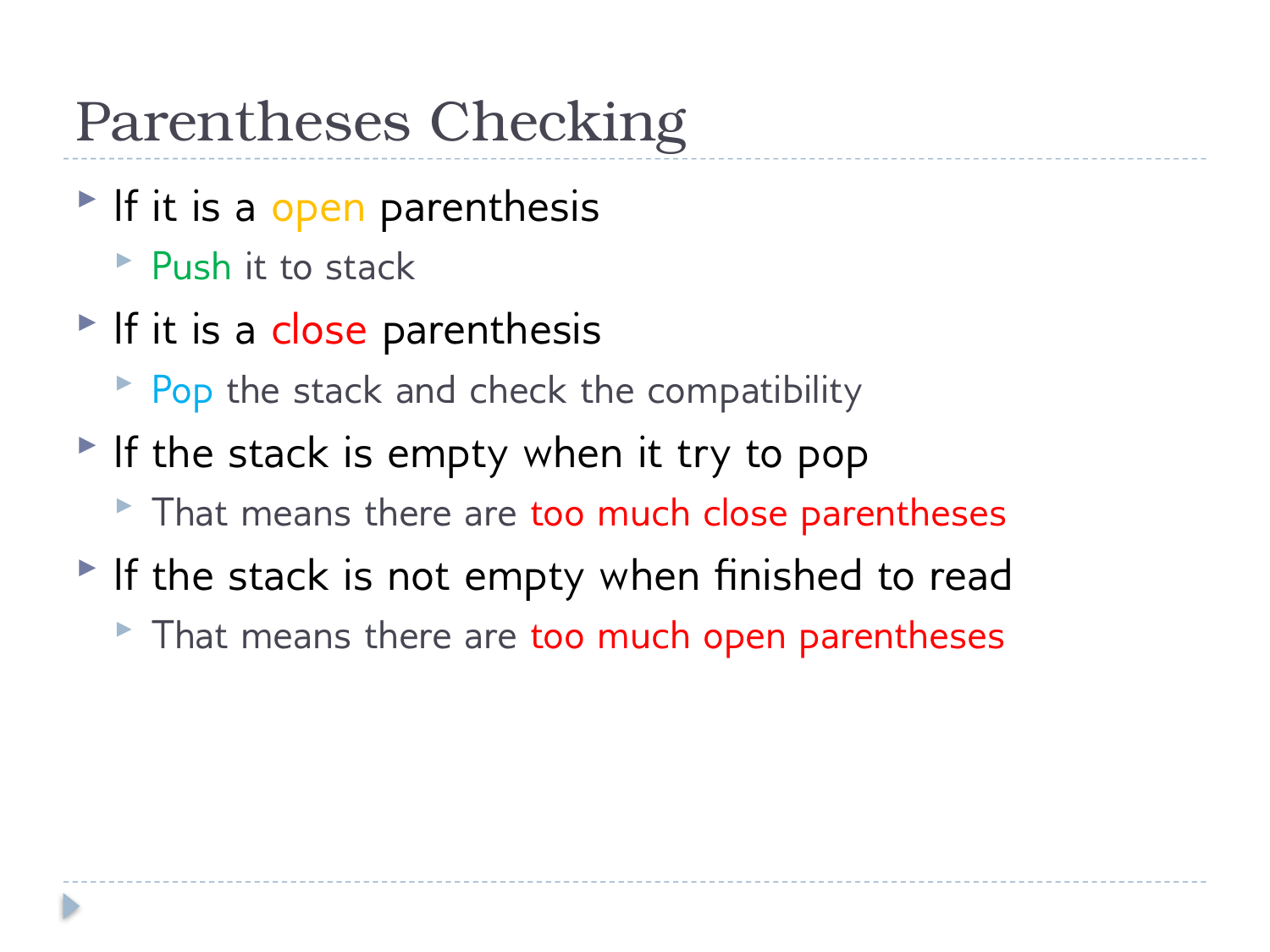

# Parentheses Checking
If it is a open parenthesis
Push it to stack
If it is a close parenthesis
Pop the stack and check the compatibility
If the stack is empty when it try to pop
That means there are too much close parentheses
If the stack is not empty when finished to read
That means there are too much open parentheses